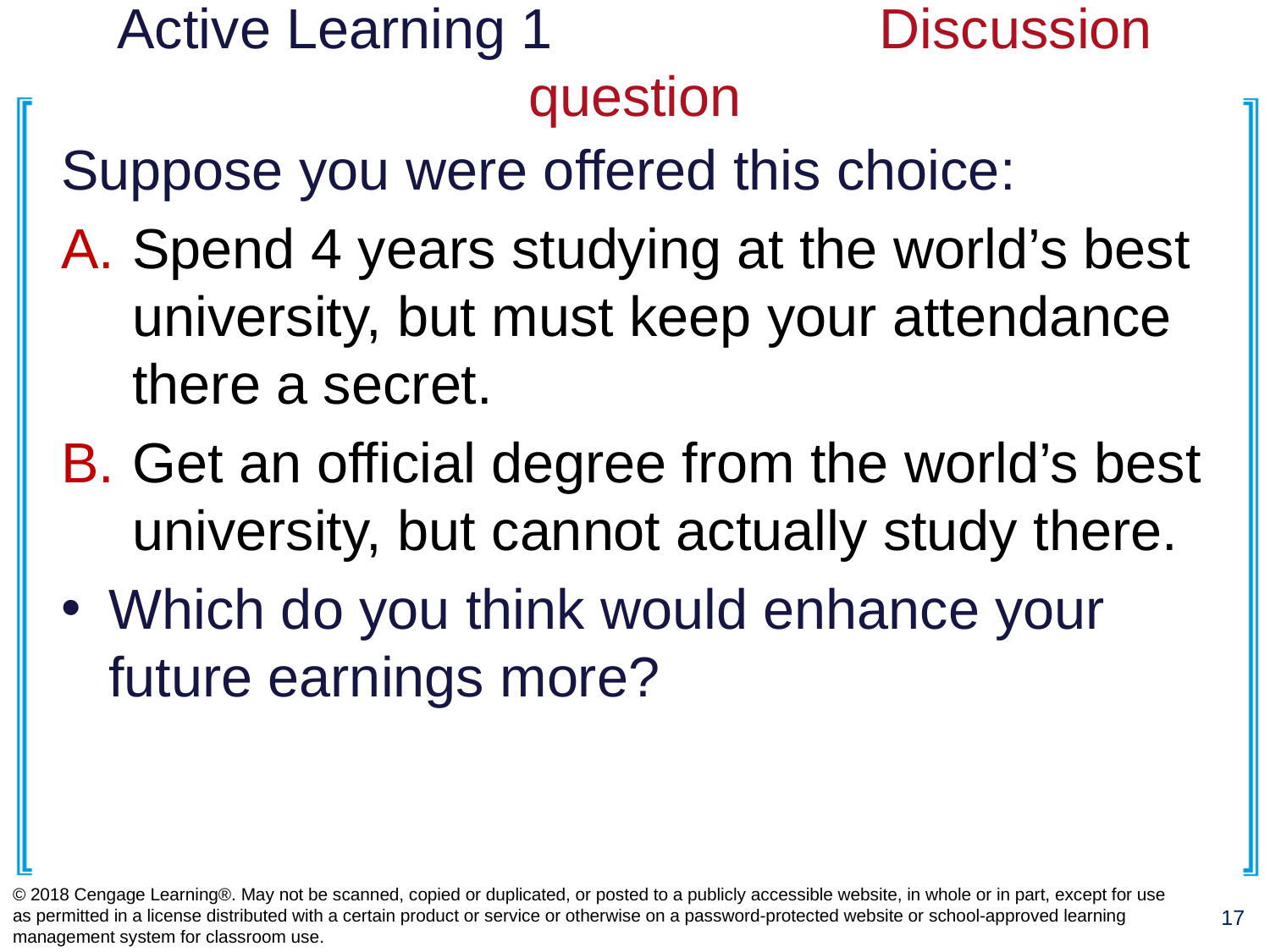

# Active Learning 1			Discussion question
Suppose you were offered this choice:
Spend 4 years studying at the world’s best university, but must keep your attendance there a secret.
Get an official degree from the world’s best university, but cannot actually study there.
Which do you think would enhance your future earnings more?

© 2018 Cengage Learning®. May not be scanned, copied or duplicated, or posted to a publicly accessible website, in whole or in part, except for use as permitted in a license distributed with a certain product or service or otherwise on a password-protected website or school-approved learning management system for classroom use.
17